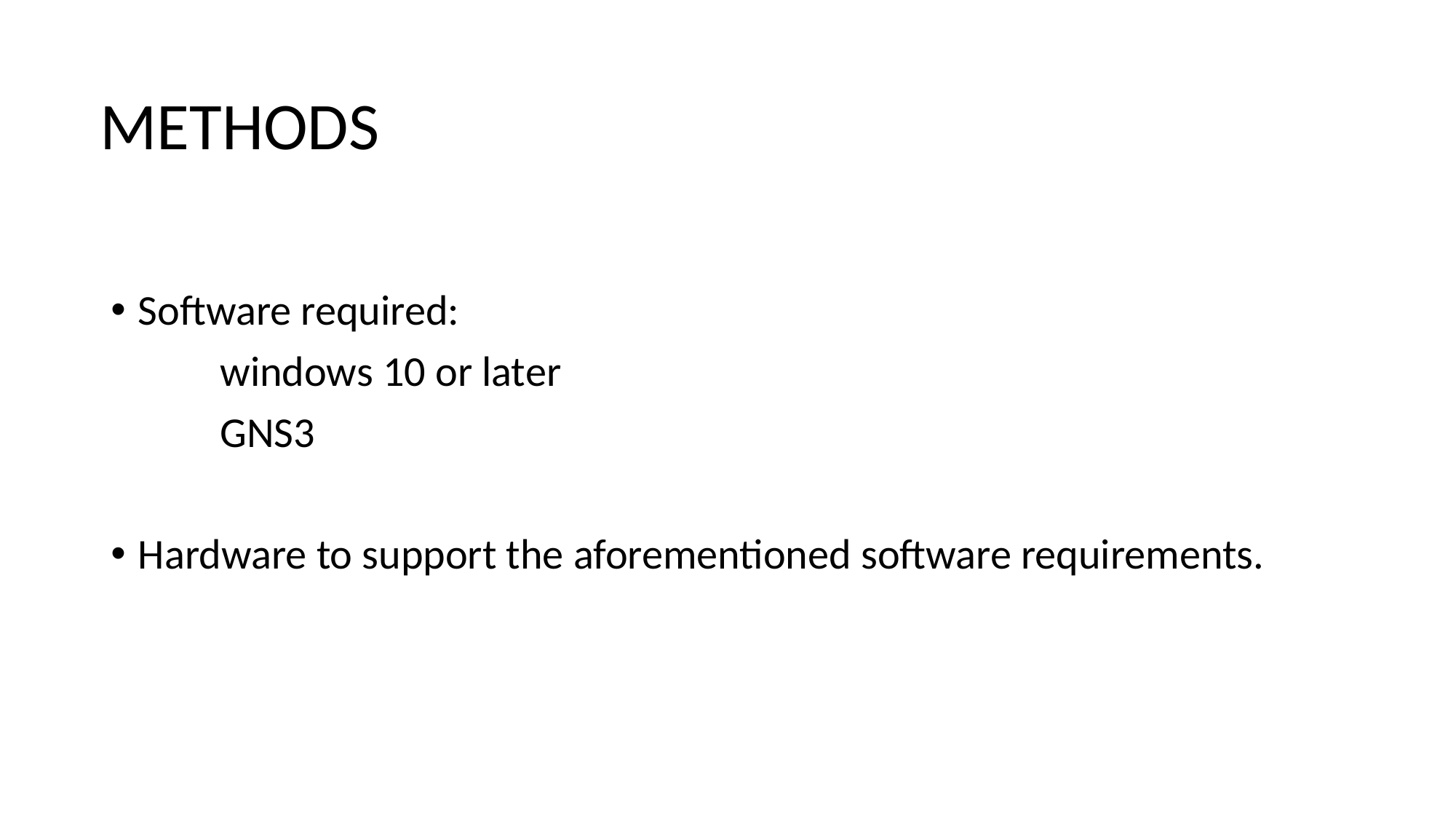

# METHODS

Software required:
	windows 10 or later
	GNS3

Hardware to support the aforementioned software requirements.